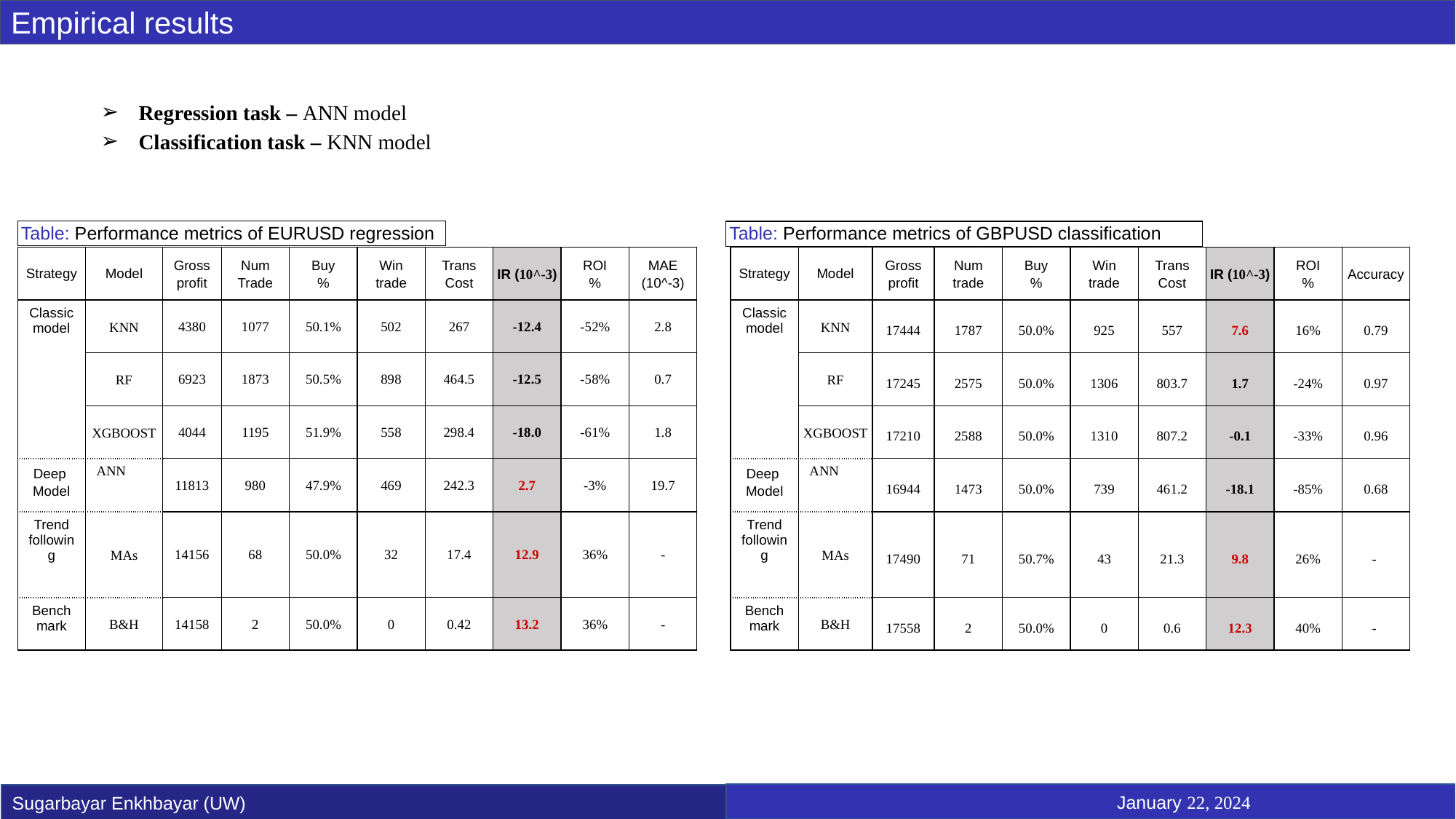

Empirical results
Regression task – ANN model
Classification task – KNN model
| Table: Performance metrics of EURUSD regression |  |  |  |  |  |  |  |  |  |  |  |  |  |  |  |  |  |  |  |  |  |  |  |  |  |  |  |  |
| --- | --- | --- | --- | --- | --- | --- | --- | --- | --- | --- | --- | --- | --- | --- | --- | --- | --- | --- | --- | --- | --- | --- | --- | --- | --- | --- | --- | --- |
| Table: Performance metrics of GBPUSD classification |  |  |  |  |  |  |  |  |  |  |  |  |  |  |  |  |  |  |  |  |  |  |  |  |  |  |  |  |
| --- | --- | --- | --- | --- | --- | --- | --- | --- | --- | --- | --- | --- | --- | --- | --- | --- | --- | --- | --- | --- | --- | --- | --- | --- | --- | --- | --- | --- |
| Strategy | Model | Gross profit | Num trade | Buy % | Win trade | Trans Cost | IR (10^-3) | ROI % | Accuracy |
| --- | --- | --- | --- | --- | --- | --- | --- | --- | --- |
| Classic model | KNN | 17444 | 1787 | 50.0% | 925 | 557 | 7.6 | 16% | 0.79 |
|  | RF | 17245 | 2575 | 50.0% | 1306 | 803.7 | 1.7 | -24% | 0.97 |
|  | XGBOOST | 17210 | 2588 | 50.0% | 1310 | 807.2 | -0.1 | -33% | 0.96 |
| Deep Model | ANN | 16944 | 1473 | 50.0% | 739 | 461.2 | -18.1 | -85% | 0.68 |
| Trend following | MAs | 17490 | 71 | 50.7% | 43 | 21.3 | 9.8 | 26% | - |
| Benchmark | B&H | 17558 | 2 | 50.0% | 0 | 0.6 | 12.3 | 40% | - |
| Strategy | Model | Gross profit | Num Trade | Buy % | Win trade | Trans Cost | IR (10^-3) | ROI % | MAE (10^-3) |
| --- | --- | --- | --- | --- | --- | --- | --- | --- | --- |
| Classic model | KNN | 4380 | 1077 | 50.1% | 502 | 267 | -12.4 | -52% | 2.8 |
|  | RF | 6923 | 1873 | 50.5% | 898 | 464.5 | -12.5 | -58% | 0.7 |
|  | XGBOOST | 4044 | 1195 | 51.9% | 558 | 298.4 | -18.0 | -61% | 1.8 |
| Deep Model | ANN | 11813 | 980 | 47.9% | 469 | 242.3 | 2.7 | -3% | 19.7 |
| Trend following | MAs | 14156 | 68 | 50.0% | 32 | 17.4 | 12.9 | 36% | - |
| Benchmark | B&H | 14158 | 2 | 50.0% | 0 | 0.42 | 13.2 | 36% | - |
January 22, 2024
Sugarbayar Enkhbayar (UW)